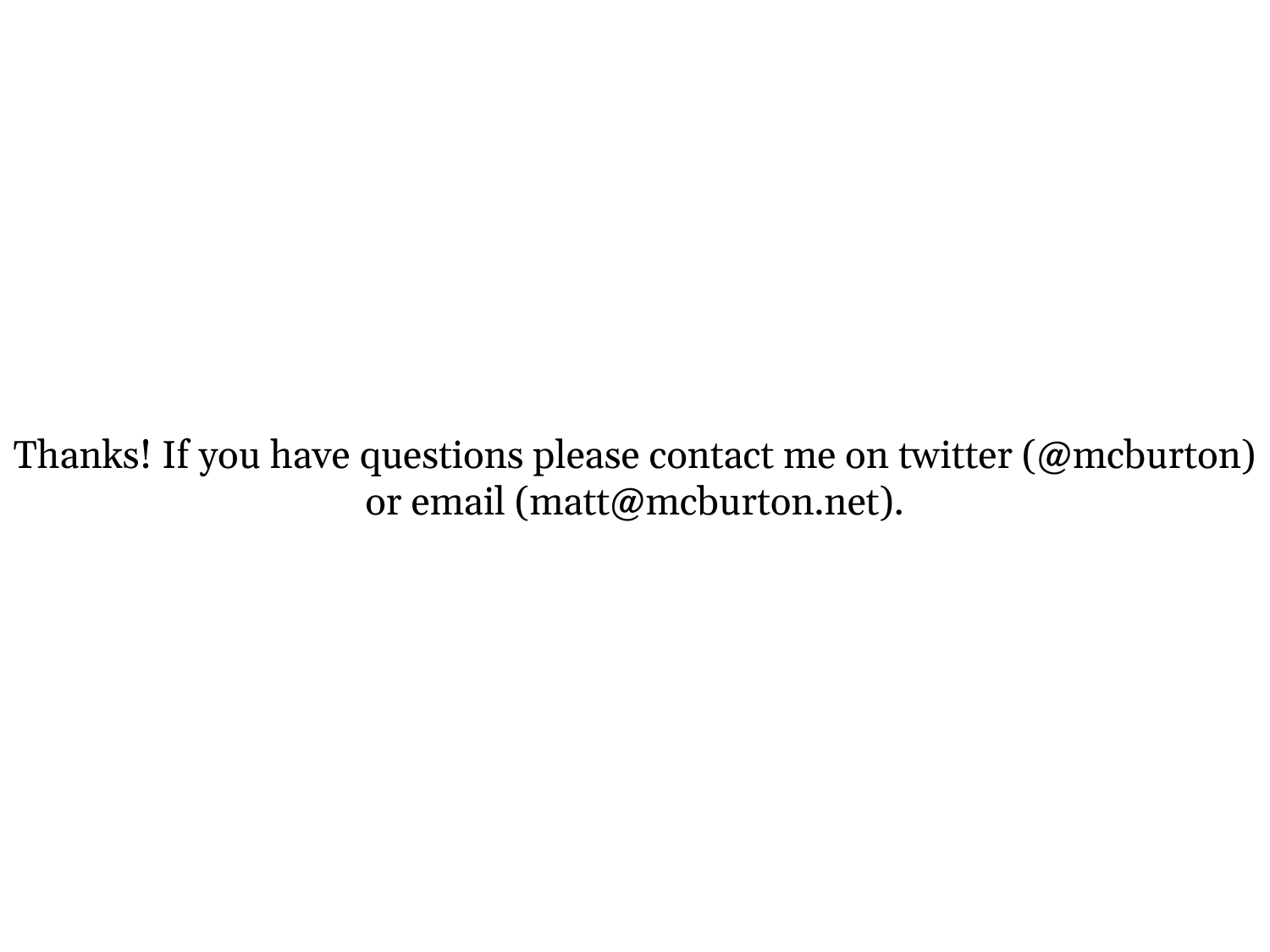

Thanks! If you have questions please contact me on twitter (@mcburton) or email (matt@mcburton.net).